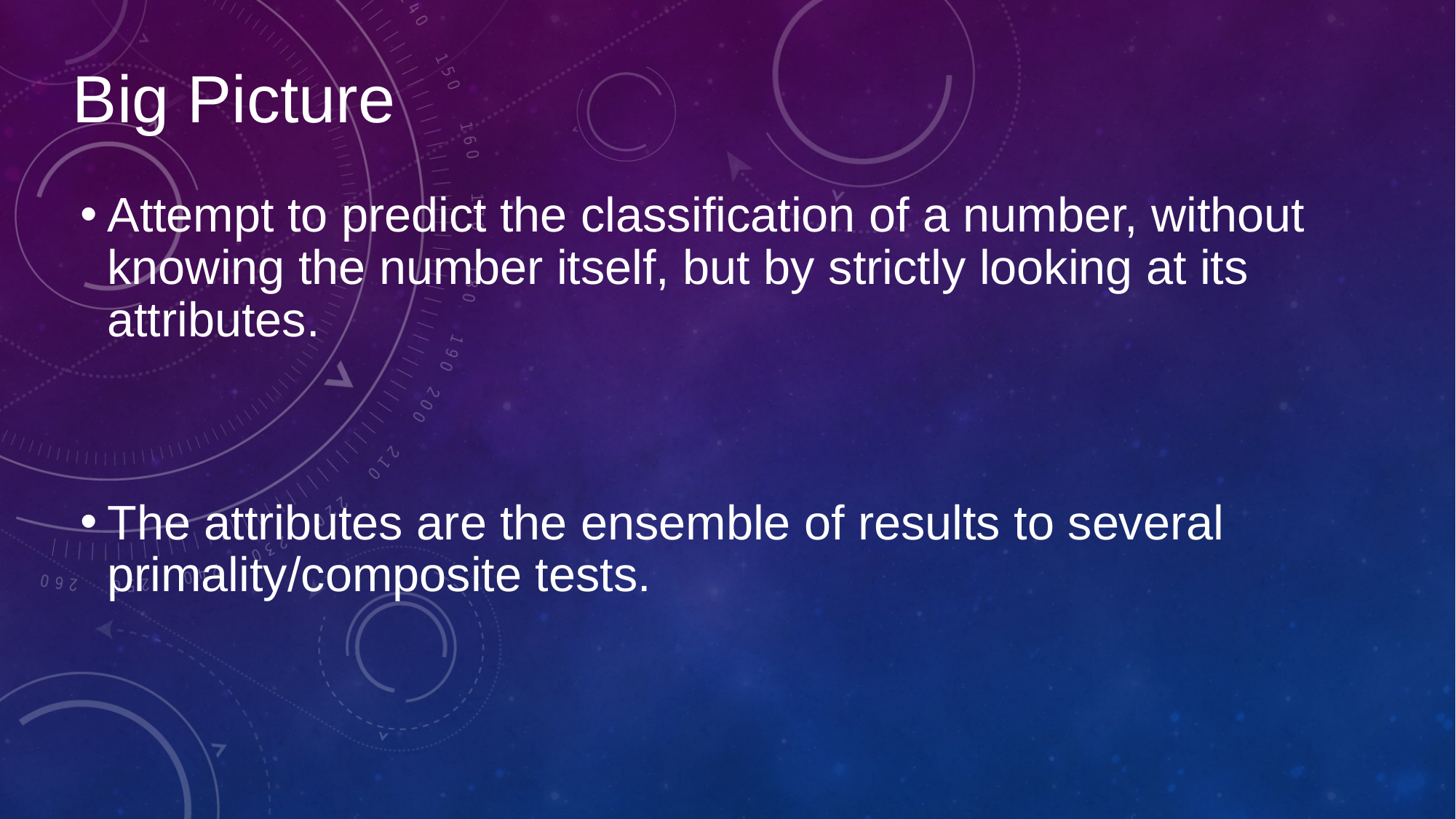

# Big Picture
Attempt to predict the classification of a number, without knowing the number itself, but by strictly looking at its attributes.

The attributes are the ensemble of results to several primality/composite tests.